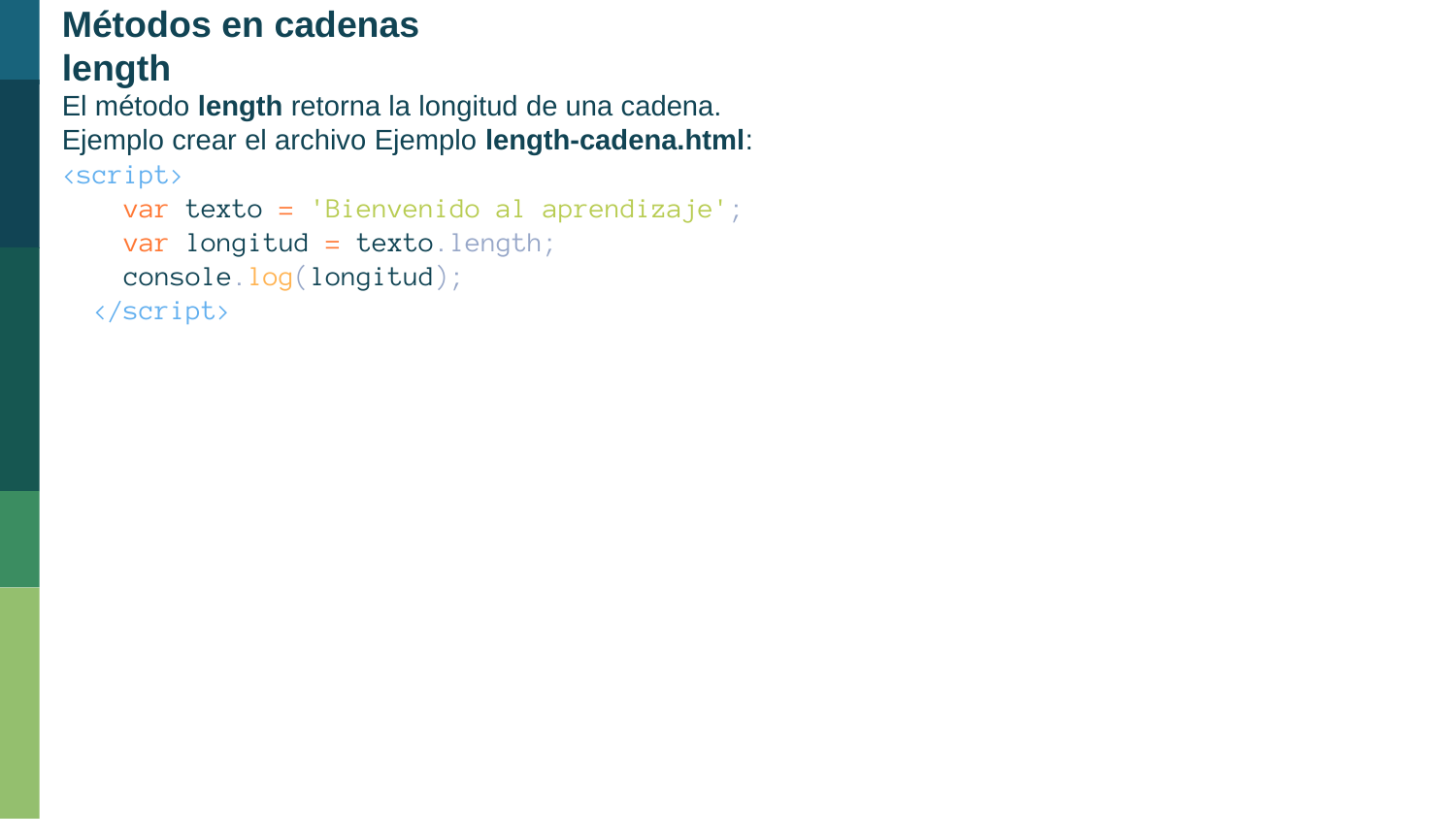

Métodos en cadenas
length
El método length retorna la longitud de una cadena.
Ejemplo crear el archivo Ejemplo length-cadena.html:
<script>
    var texto = 'Bienvenido al aprendizaje';
    var longitud = texto.length;
    console.log(longitud);
  </script>